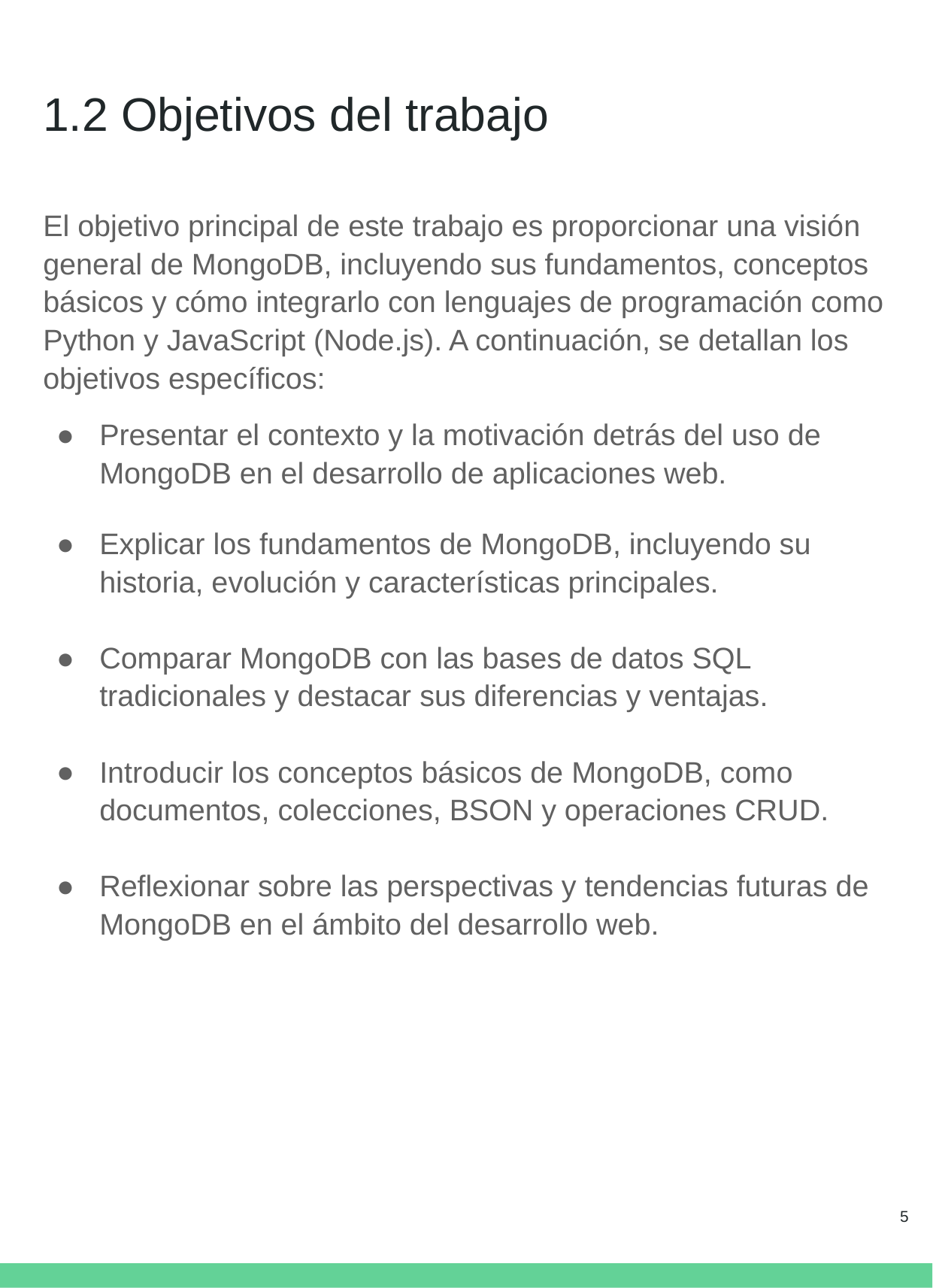

# 1.2 Objetivos del trabajo
El objetivo principal de este trabajo es proporcionar una visión general de MongoDB, incluyendo sus fundamentos, conceptos básicos y cómo integrarlo con lenguajes de programación como Python y JavaScript (Node.js). A continuación, se detallan los objetivos específicos:
Presentar el contexto y la motivación detrás del uso de MongoDB en el desarrollo de aplicaciones web.

Explicar los fundamentos de MongoDB, incluyendo su historia, evolución y características principales.

Comparar MongoDB con las bases de datos SQL tradicionales y destacar sus diferencias y ventajas.

Introducir los conceptos básicos de MongoDB, como documentos, colecciones, BSON y operaciones CRUD.

Reflexionar sobre las perspectivas y tendencias futuras de MongoDB en el ámbito del desarrollo web.
5